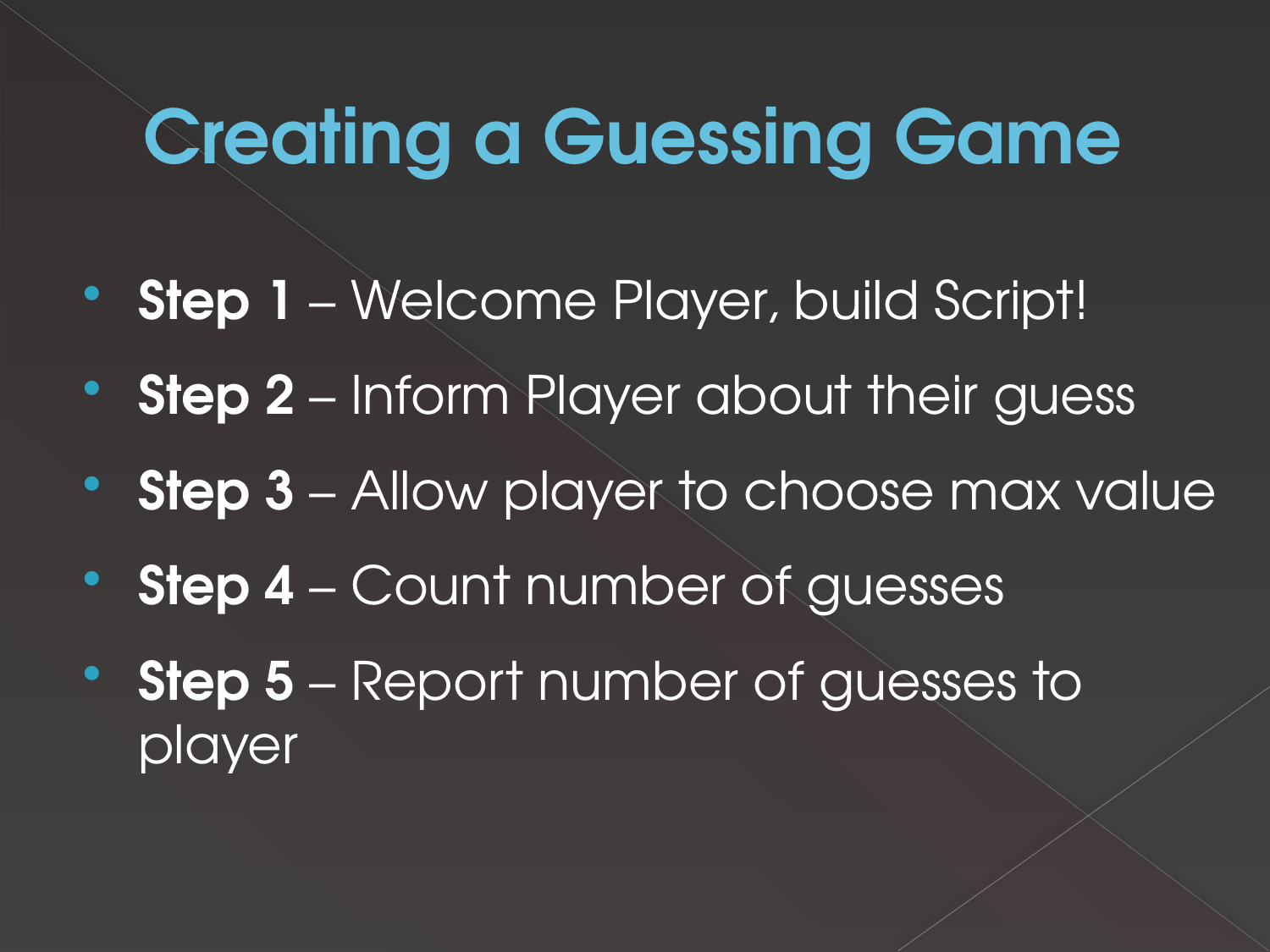

# Creating a Guessing Game
Step 1 – Welcome Player, build Script!
Step 2 – Inform Player about their guess
Step 3 – Allow player to choose max value
Step 4 – Count number of guesses
Step 5 – Report number of guesses to player